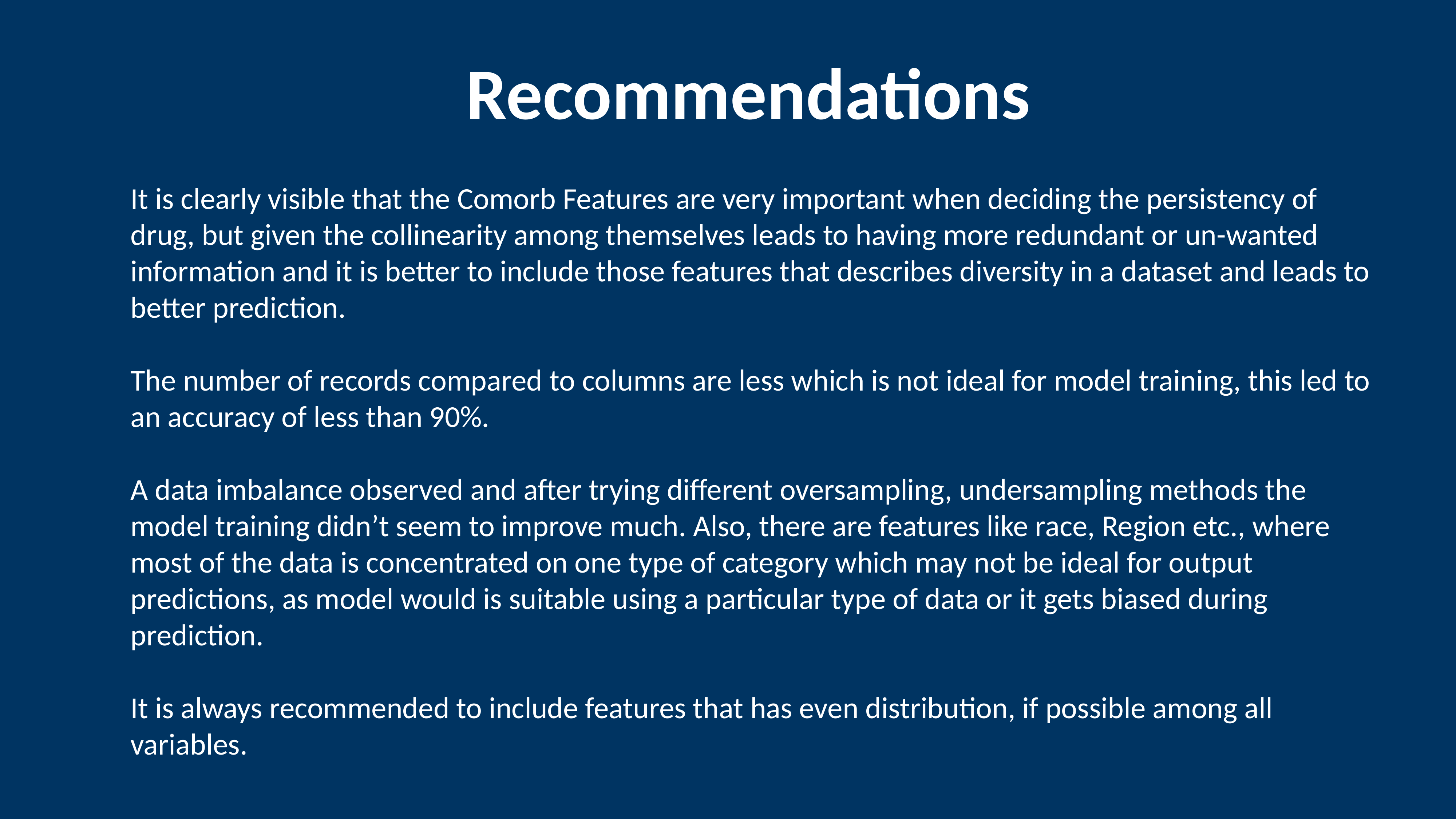

Recommendations

It is clearly visible that the Comorb Features are very important when deciding the persistency of drug, but given the collinearity among themselves leads to having more redundant or un-wanted information and it is better to include those features that describes diversity in a dataset and leads to better prediction.

The number of records compared to columns are less which is not ideal for model training, this led to an accuracy of less than 90%.

A data imbalance observed and after trying different oversampling, undersampling methods the model training didn’t seem to improve much. Also, there are features like race, Region etc., where most of the data is concentrated on one type of category which may not be ideal for output predictions, as model would is suitable using a particular type of data or it gets biased during prediction.

It is always recommended to include features that has even distribution, if possible among all variables.